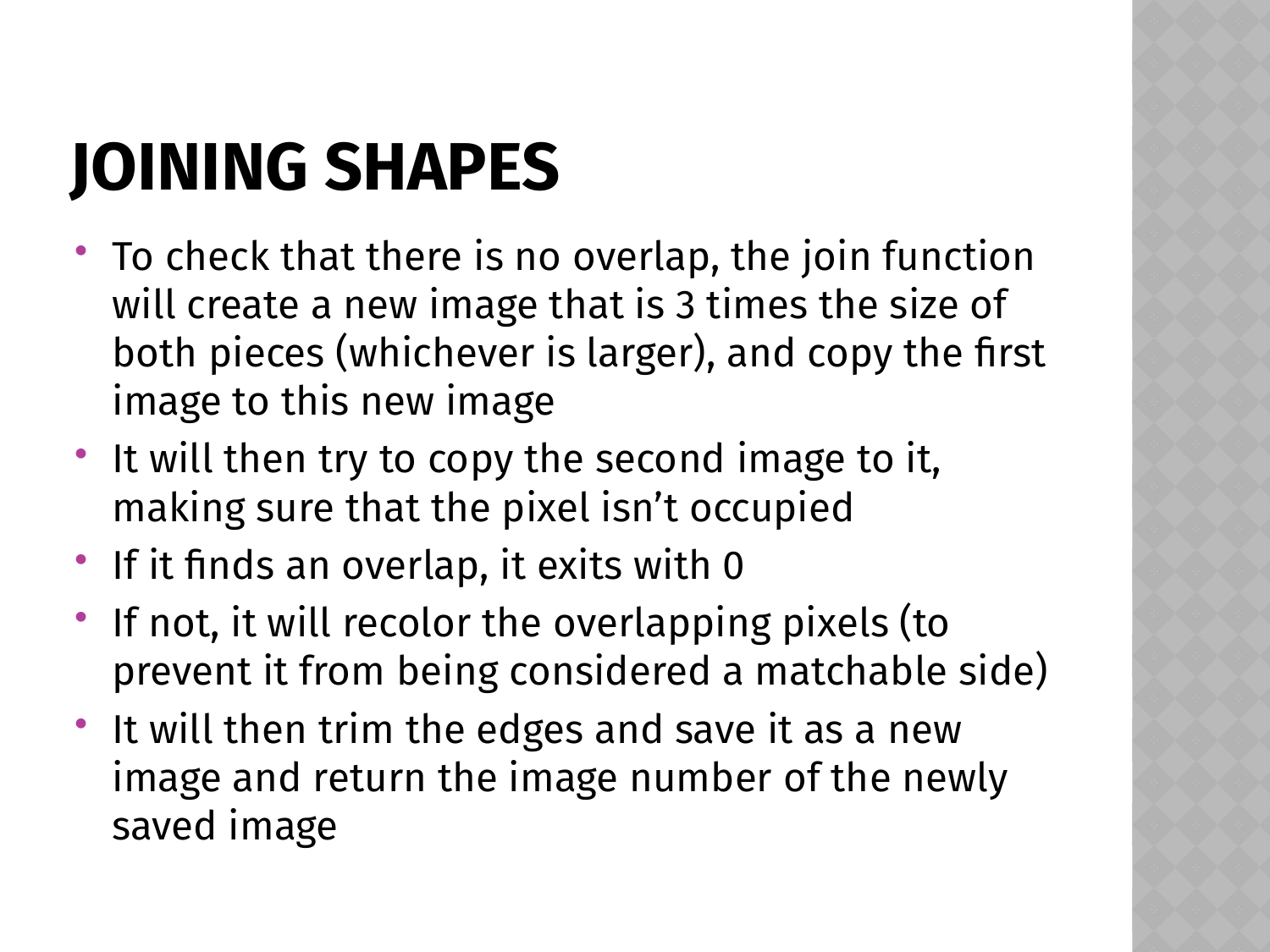

# JOINing shapes
To check that there is no overlap, the join function will create a new image that is 3 times the size of both pieces (whichever is larger), and copy the first image to this new image
It will then try to copy the second image to it, making sure that the pixel isn’t occupied
If it finds an overlap, it exits with 0
If not, it will recolor the overlapping pixels (to prevent it from being considered a matchable side)
It will then trim the edges and save it as a new image and return the image number of the newly saved image